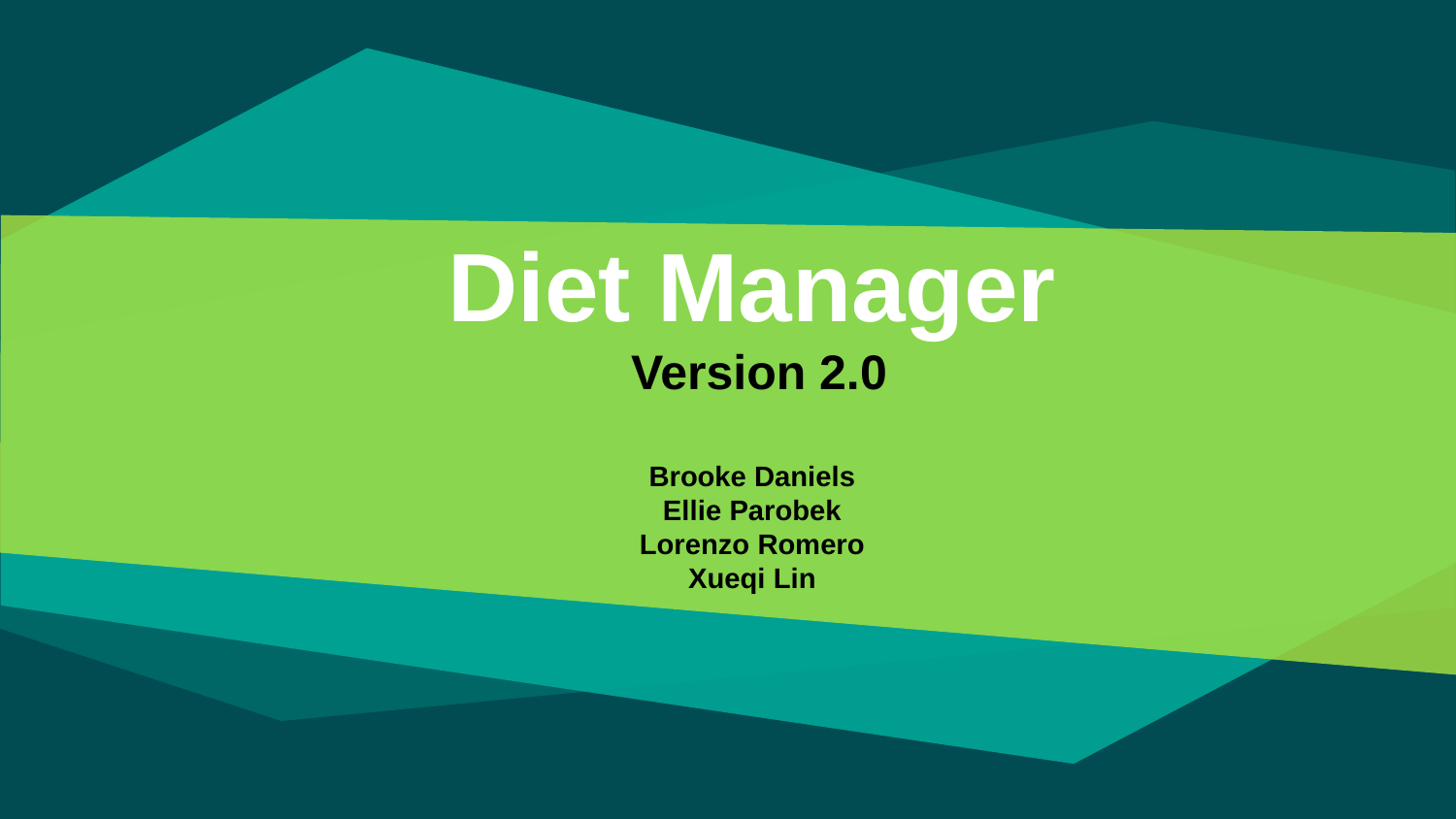

# Diet Manager
 Version 2.0

Brooke Daniels
Ellie Parobek
Lorenzo Romero
Xueqi Lin